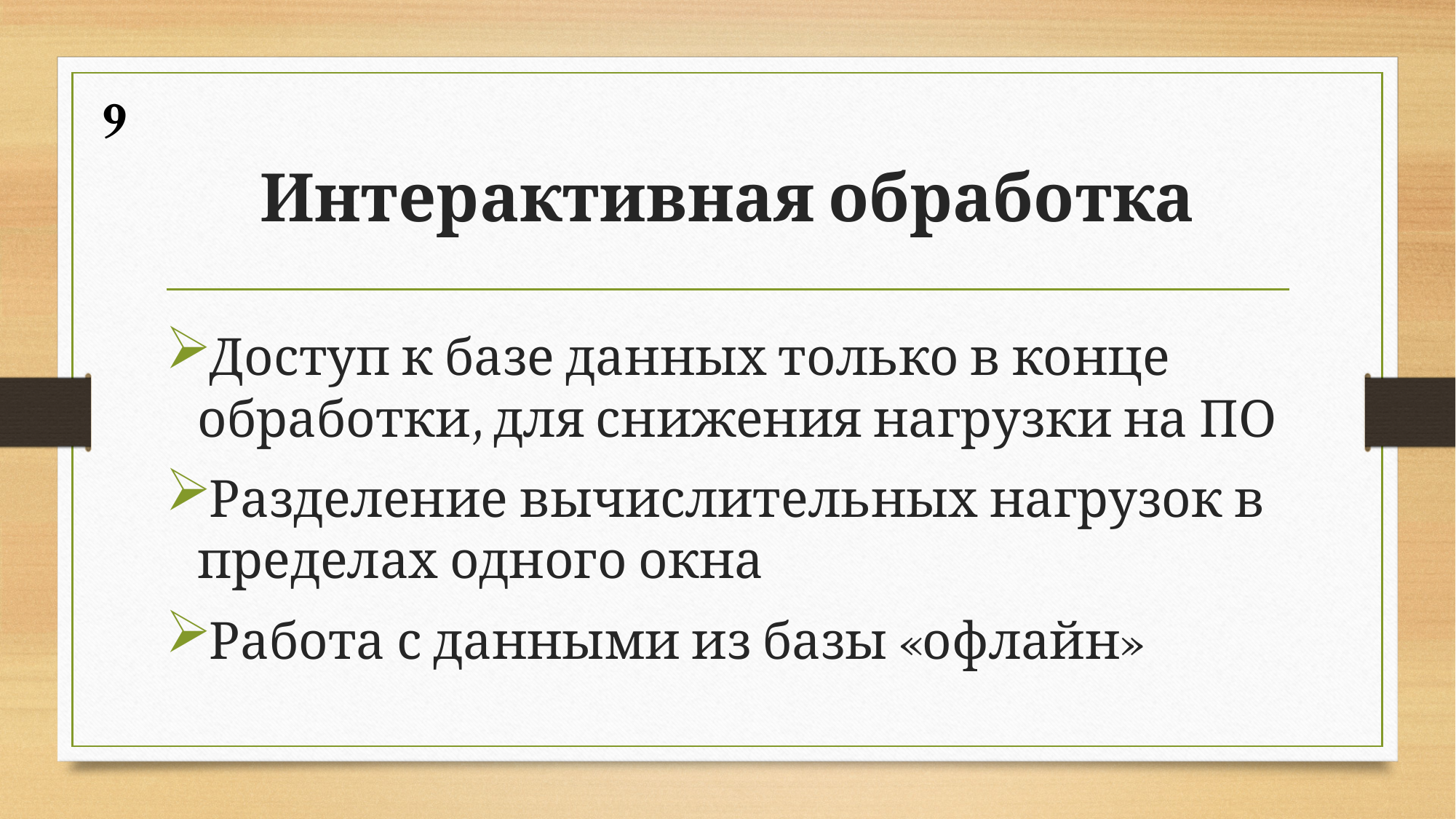

9
# Интерактивная обработка

Доступ к базе данных только в конце обработки, для снижения нагрузки на ПО
Разделение вычислительных нагрузок в пределах одного окна
Работа с данными из базы «офлайн»